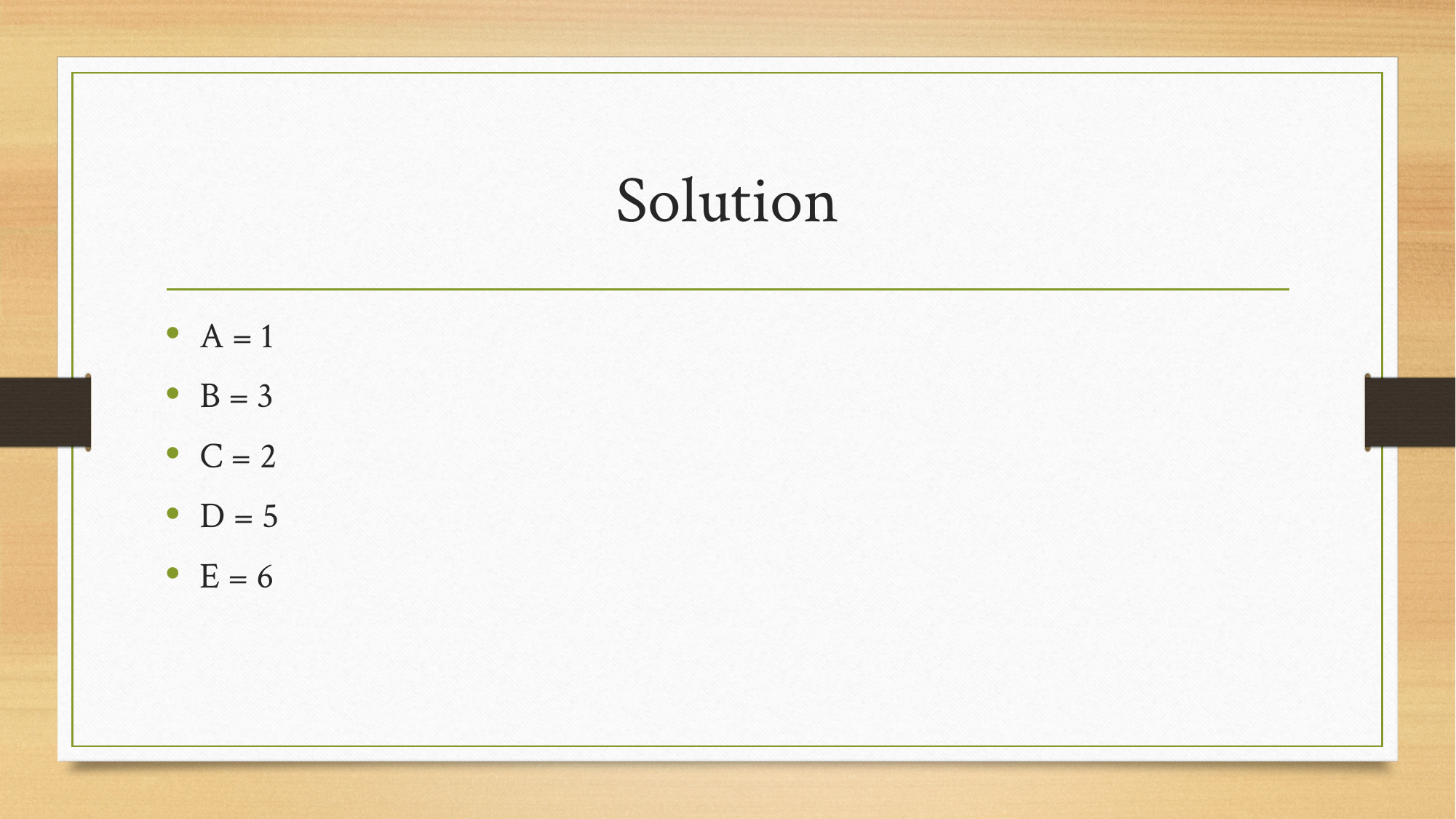

# Solution
A = 1
B = 3
C = 2
D = 5
E = 6